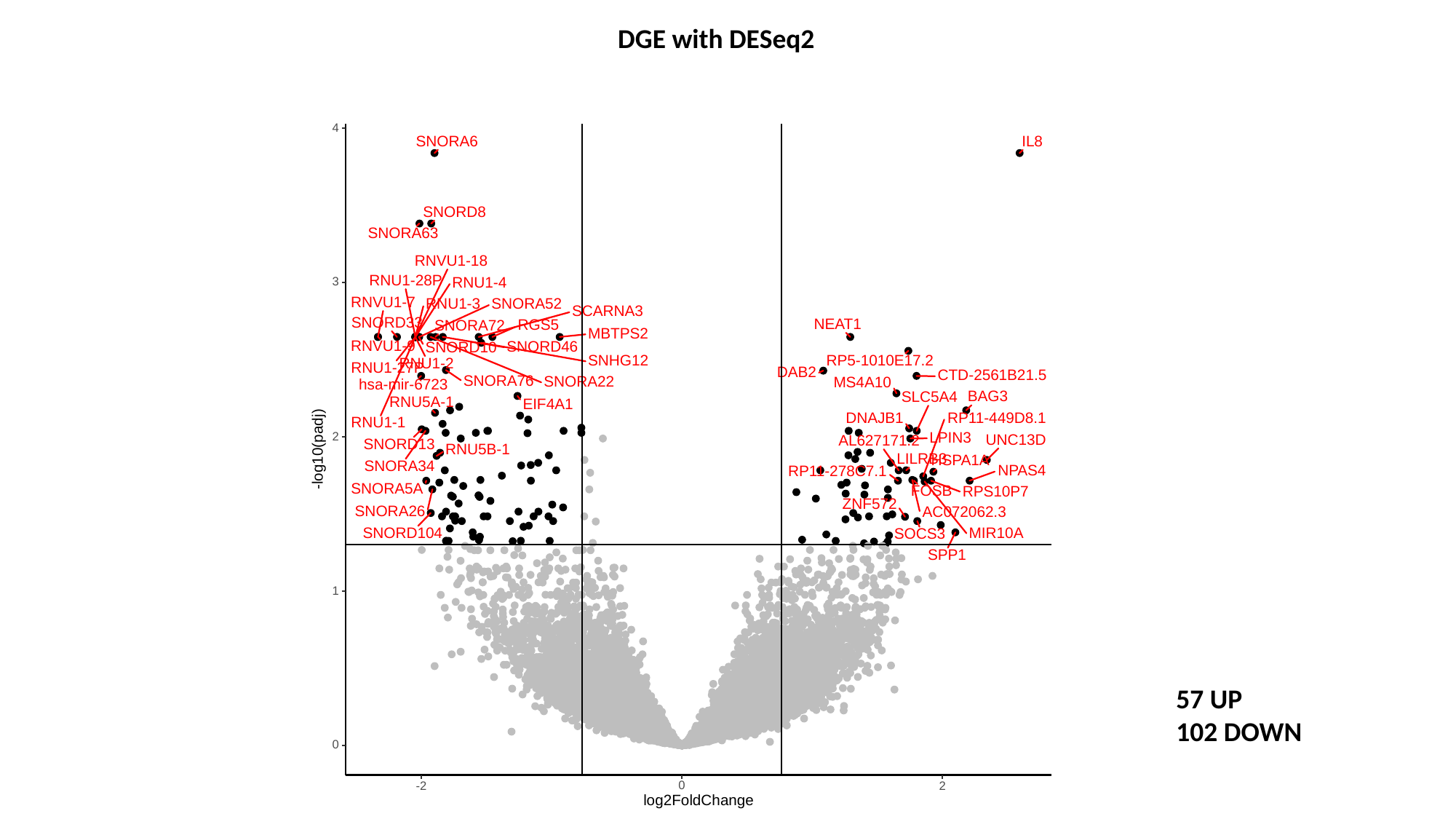

DGE with DESeq2

4

SNORA6
IL8

SNORD8

SNORA63
RNVU1-18

RNU1-28P
RNU1-4
3

RNVU1-7
RNU1-3
SNORA52

SCARNA3

SNORD33
NEAT1
RGS5
SNORA72

MBTPS2

RNVU1-9
SNORD46
SNORD10

SNHG12
RP5-1010E17.2
RNU1-2
RNU1-27P

DAB2

CTD-2561B21.5

SNORA76
SNORA22
MS4A10
hsa-mir-6723

BAG3
SLC5A4

RNU5A-1
EIF4A1

RP11-449D8.1
DNAJB1

RNU1-1

2
LPIN3
UNC13D

AL627171.2

SNORD13
-log10(padj)
RNU5B-1

LILRB3
HSPA1A

SNORA34

NPAS4

RP11-278C7.1

SNORA5A

FOSB
RPS10P7

ZNF572

SNORA26
AC072062.3

SNORD104
MIR10A

SOCS3

SPP1

1

0

0
-2
2
log2FoldChange
57 UP
102 DOWN